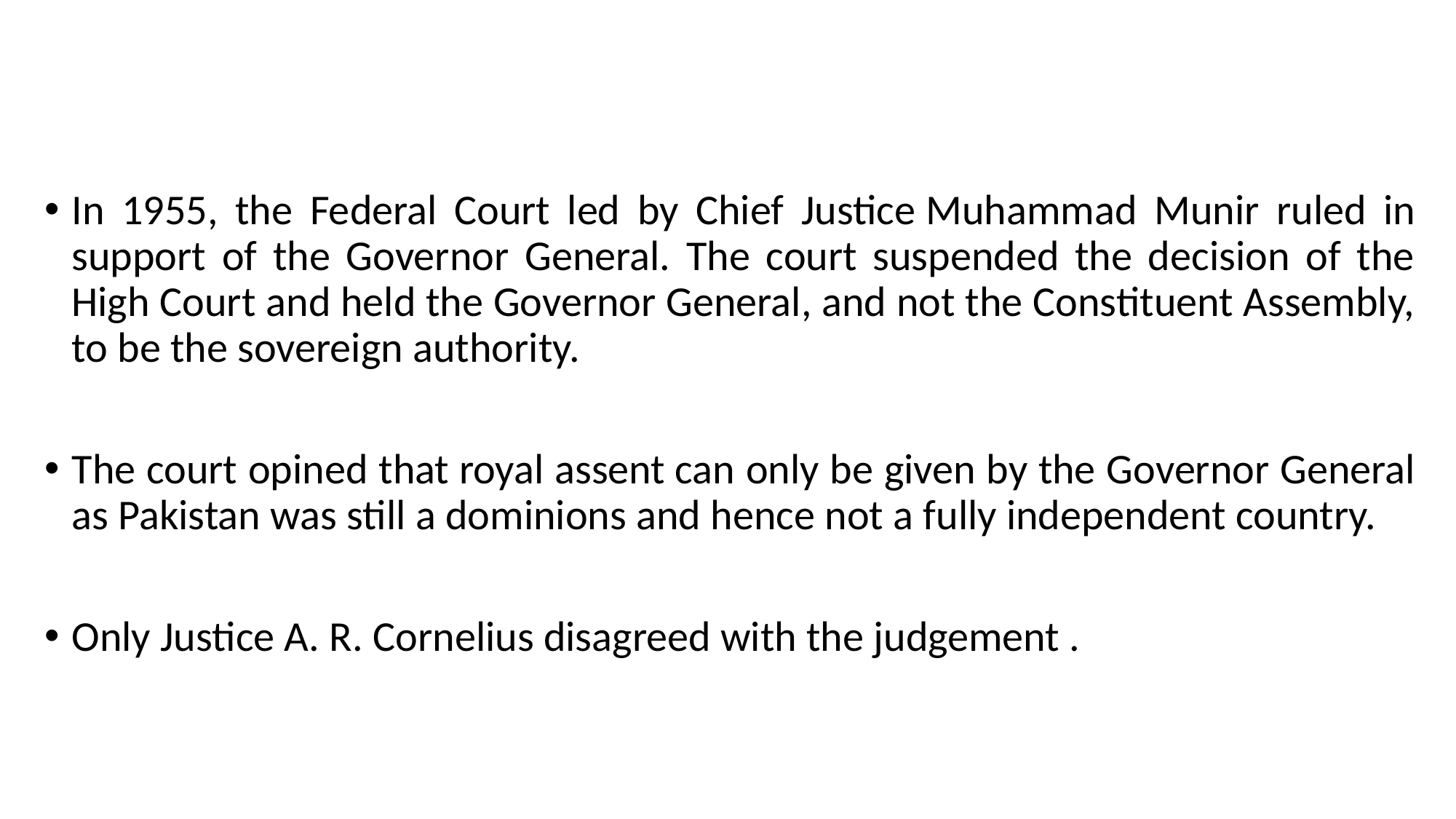

In 1955, the Federal Court led by Chief Justice Muhammad Munir ruled in support of the Governor General. The court suspended the decision of the High Court and held the Governor General, and not the Constituent Assembly, to be the sovereign authority.

The court opined that royal assent can only be given by the Governor General as Pakistan was still a dominions and hence not a fully independent country.

Only Justice A. R. Cornelius disagreed with the judgement .